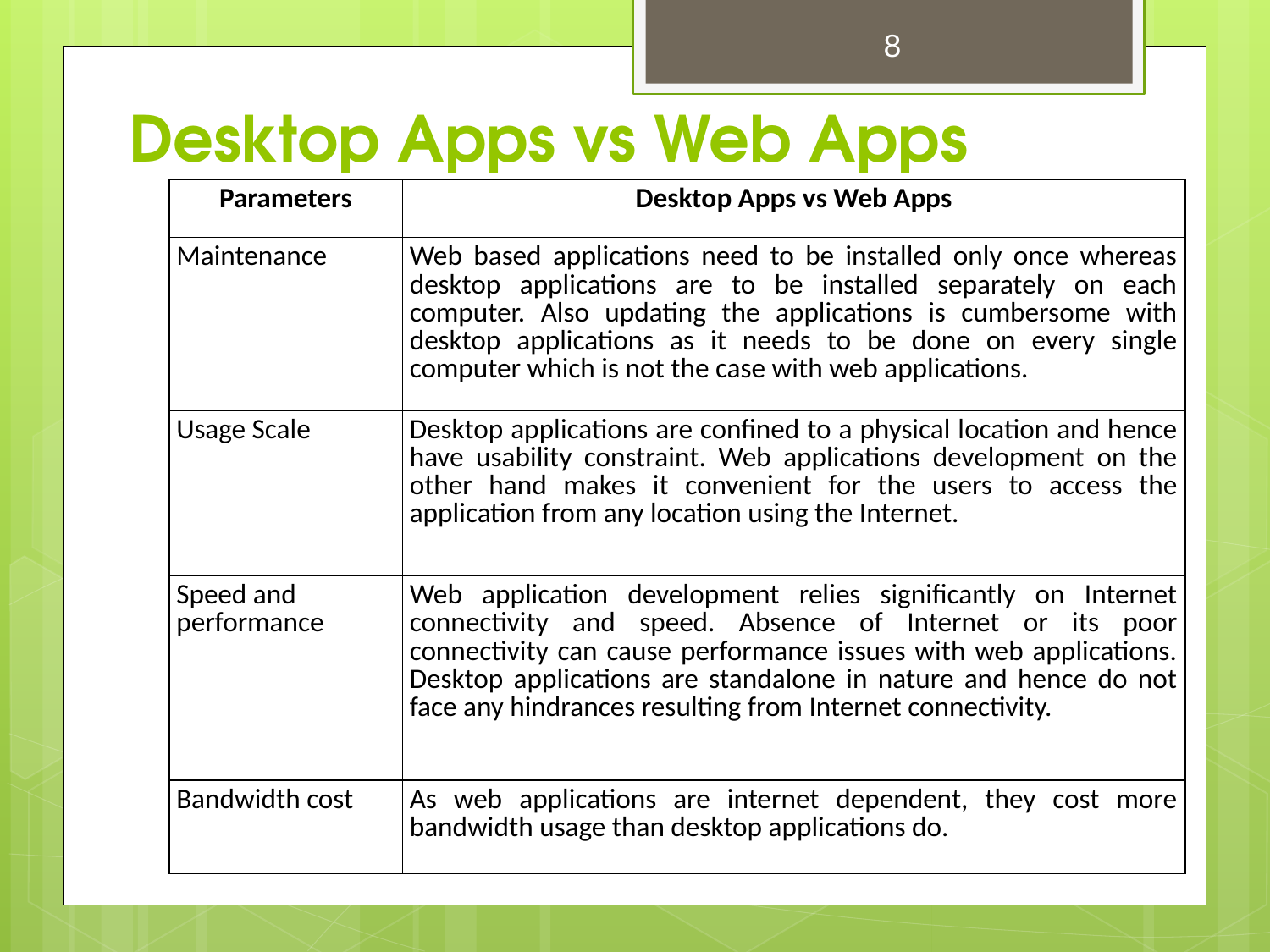

8
# Desktop Apps vs Web Apps
| Parameters | Desktop Apps vs Web Apps |
| --- | --- |
| Maintenance | Web based applications need to be installed only once whereas desktop applications are to be installed separately on each computer. Also updating the applications is cumbersome with desktop applications as it needs to be done on every single computer which is not the case with web applications. |
| Usage Scale | Desktop applications are confined to a physical location and hence have usability constraint. Web applications development on the other hand makes it convenient for the users to access the application from any location using the Internet. |
| Speed and performance | Web application development relies significantly on Internet connectivity and speed. Absence of Internet or its poor connectivity can cause performance issues with web applications. Desktop applications are standalone in nature and hence do not face any hindrances resulting from Internet connectivity. |
| Bandwidth cost | As web applications are internet dependent, they cost more bandwidth usage than desktop applications do. |